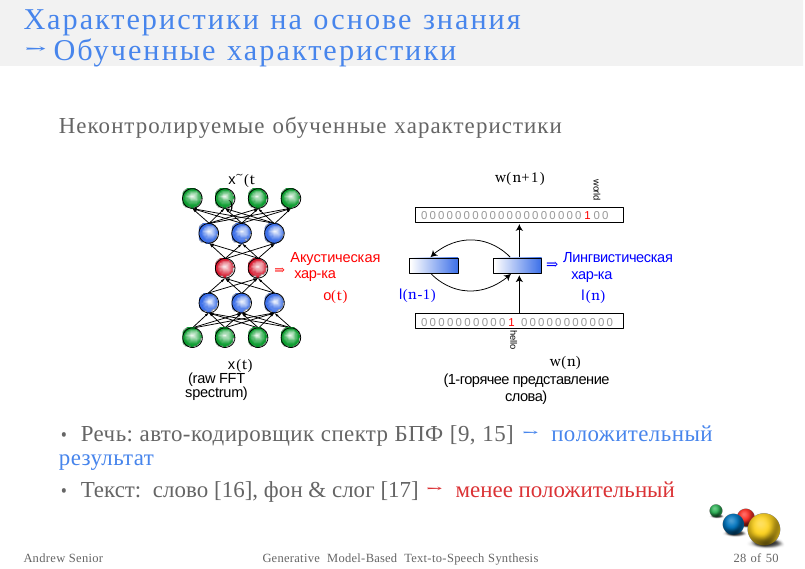

Характеристики на основе знания →Обученные характеристики
Неконтролируемые обученные характеристики
x~(t)
w(n+1)
world

0 0 0 0 0 0 0 0 0 0 0 0 0 0 0 0 0 0 0 1 0 0

Акустическая
⇒   хар-ка
o(t)
Лингвистическая хар-ка

⇒

l(n)

l(n-1)

0 0 0 0 0 0 0 0 0 0 1
0 0 0 0 0 0 0 0 0 0 0

hello
x(t)
(raw FFT spectrum)
w(n)
(1-горячее представление слова)
•  Речь: авто-кодировщик спектр БПФ [9, 15] →  положительный результат
•  Текст:  слово [16], фон & слог [17] →  менее положительный

Andrew Senior
Generative  Model-Based  Text-to-Speech Synthesis
28 of 50